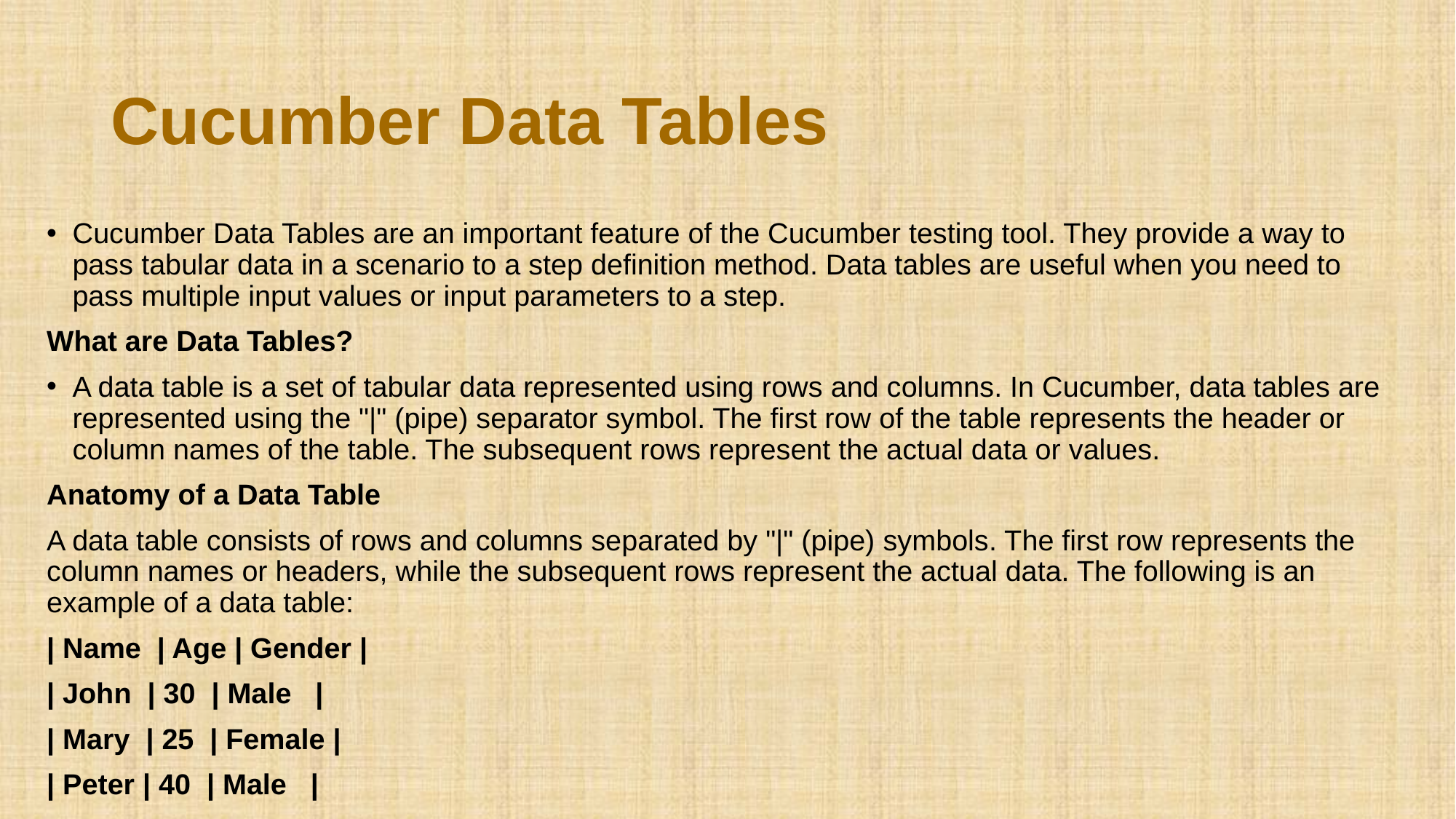

# Cucumber Data Tables
Cucumber Data Tables are an important feature of the Cucumber testing tool. They provide a way to pass tabular data in a scenario to a step definition method. Data tables are useful when you need to pass multiple input values or input parameters to a step.
What are Data Tables?
A data table is a set of tabular data represented using rows and columns. In Cucumber, data tables are represented using the "|" (pipe) separator symbol. The first row of the table represents the header or column names of the table. The subsequent rows represent the actual data or values.
Anatomy of a Data Table
A data table consists of rows and columns separated by "|" (pipe) symbols. The first row represents the column names or headers, while the subsequent rows represent the actual data. The following is an example of a data table:
| Name  | Age | Gender |
| John  | 30  | Male   |
| Mary  | 25  | Female |
| Peter | 40  | Male   |